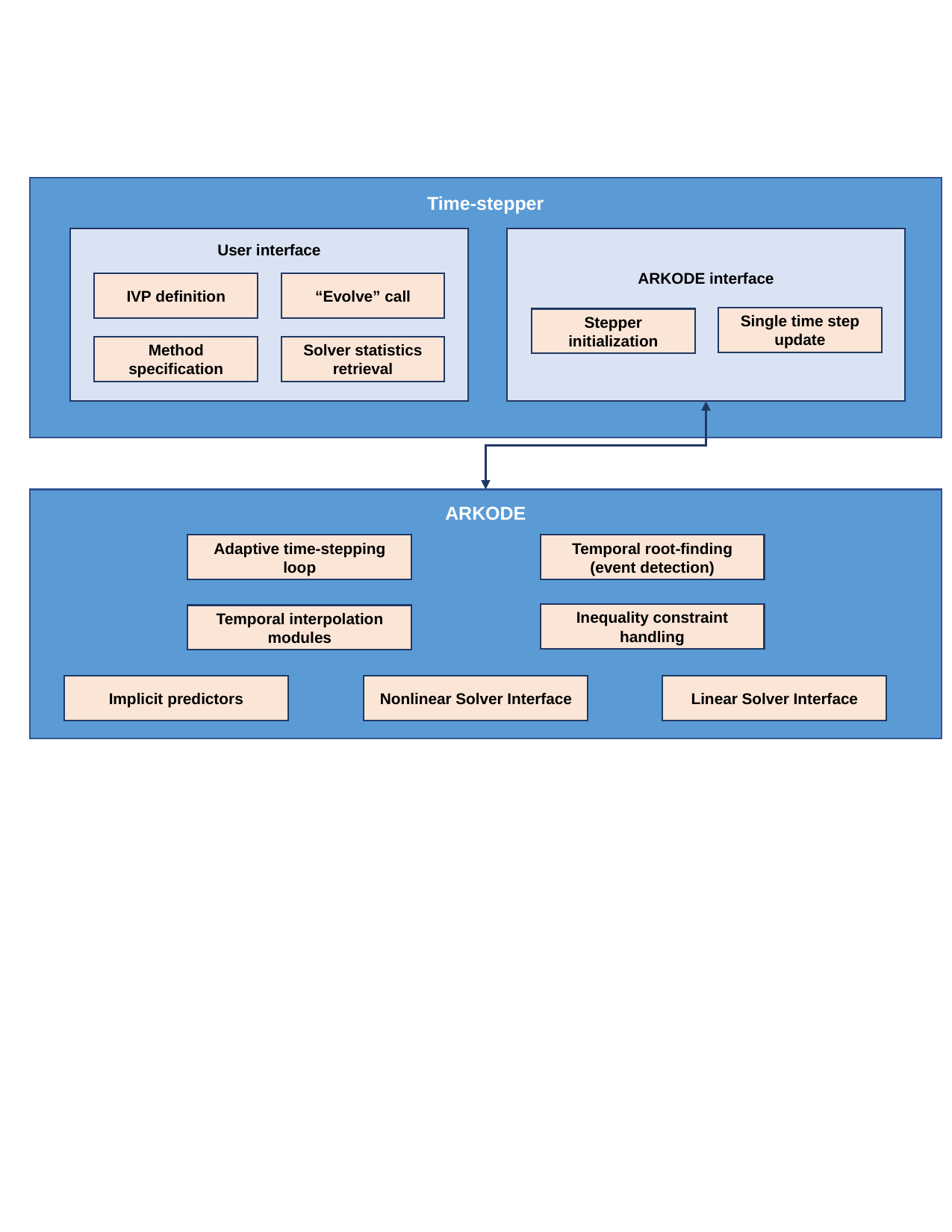

Time-stepper

User interface

ARKODE interface

IVP definition
“Evolve” call
Single time step update
Stepper initialization
Method specification
Solver statistics retrieval
ARKODE

Adaptive time-stepping loop
Temporal root-finding (event detection)
Inequality constraint handling
Temporal interpolation modules
Nonlinear Solver Interface
Linear Solver Interface
Implicit predictors